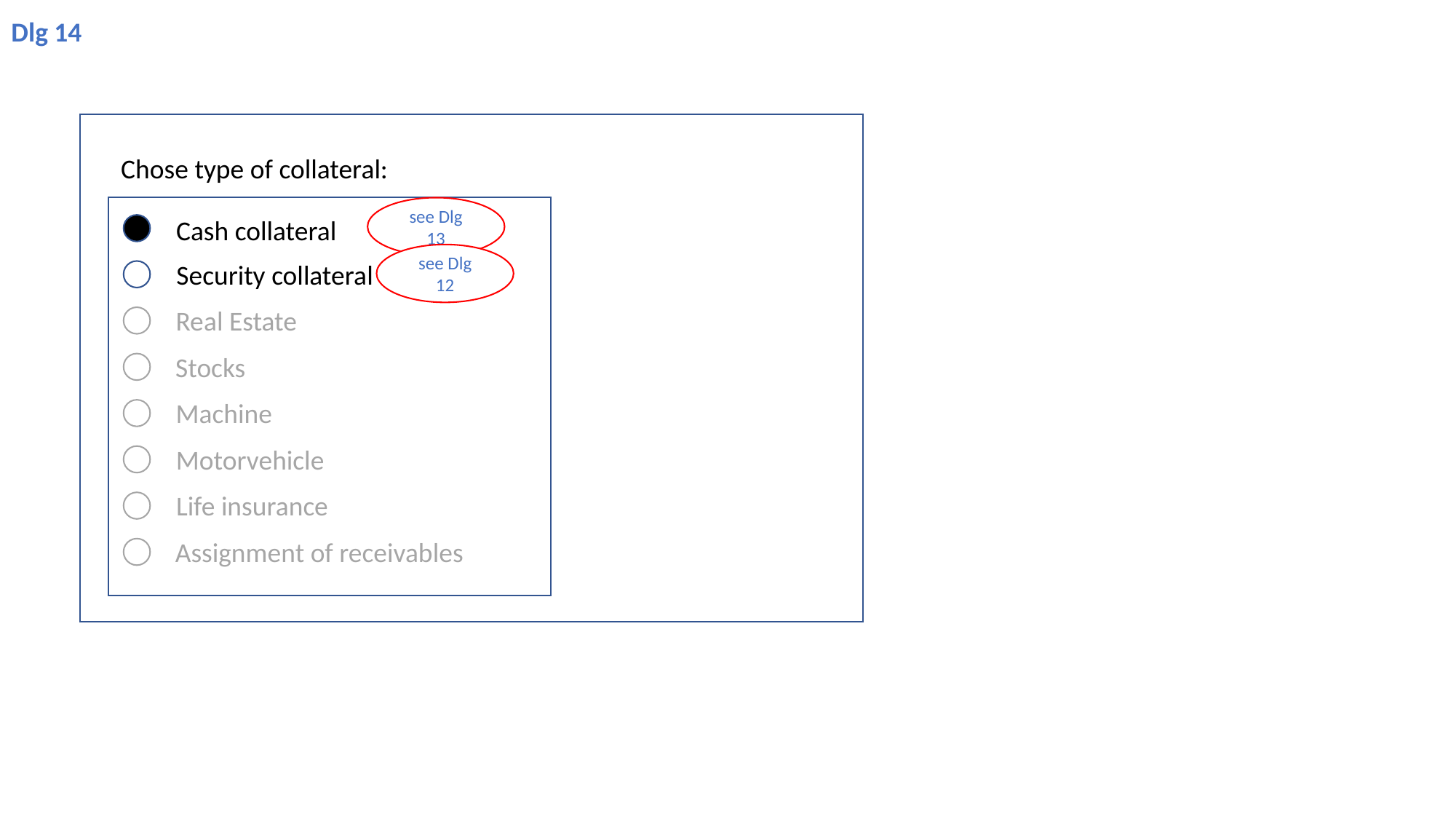

Dlg 14

Chose type of collateral:

see Dlg 13
Cash collateral

see Dlg 12
Security collateral

Real Estate

Stocks

Machine

Motorvehicle

Life insurance

Assignment of receivables